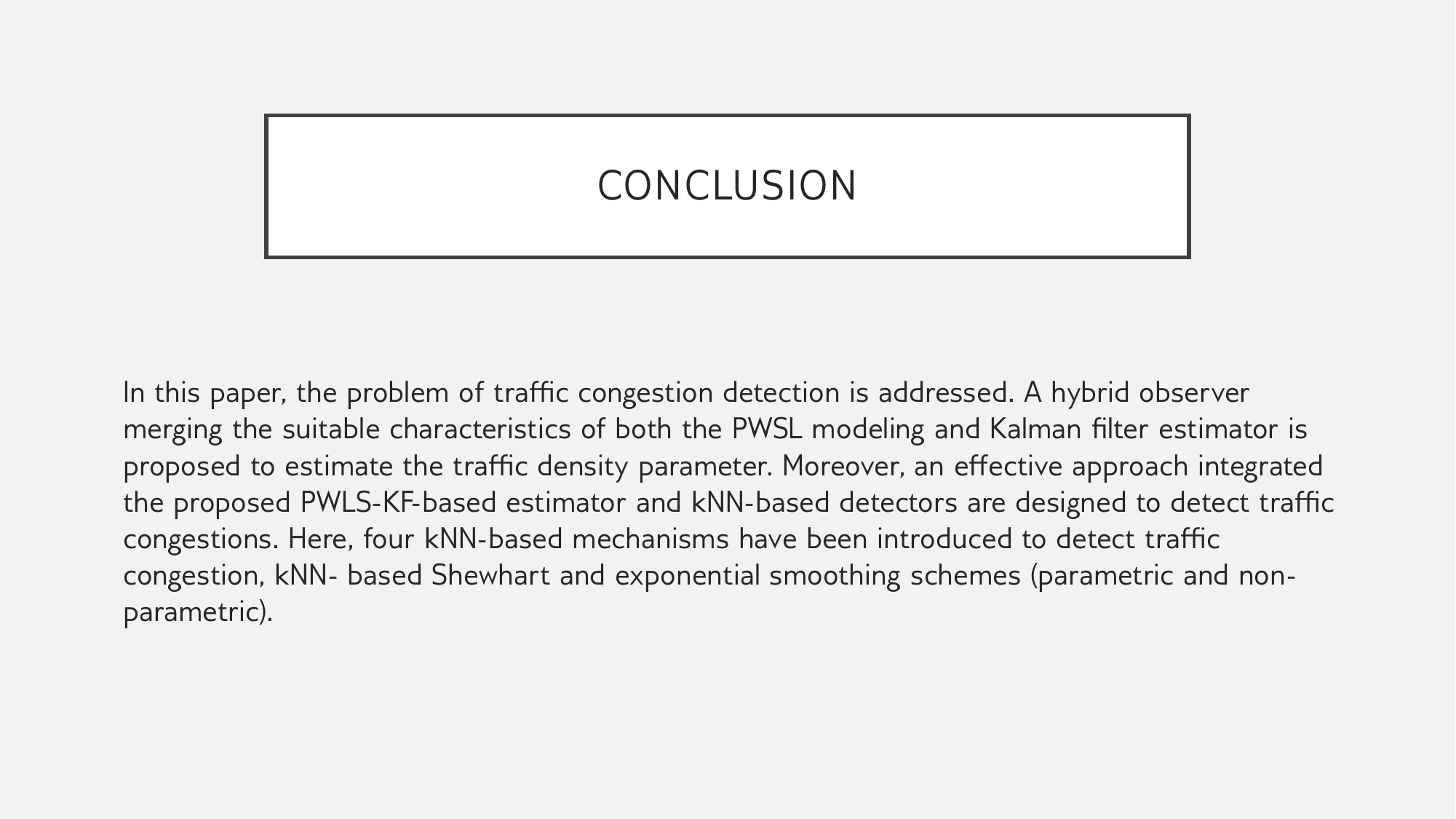

# Conclusion

In this paper, the problem of traffic congestion detection is addressed. A hybrid observer merging the suitable characteristics of both the PWSL modeling and Kalman filter estimator is proposed to estimate the traffic density parameter. Moreover, an effective approach integrated the proposed PWLS-KF-based estimator and kNN-based detectors are designed to detect traffic congestions. Here, four kNN-based mechanisms have been introduced to detect traffic congestion, kNN- based Shewhart and exponential smoothing schemes (parametric and non-parametric).